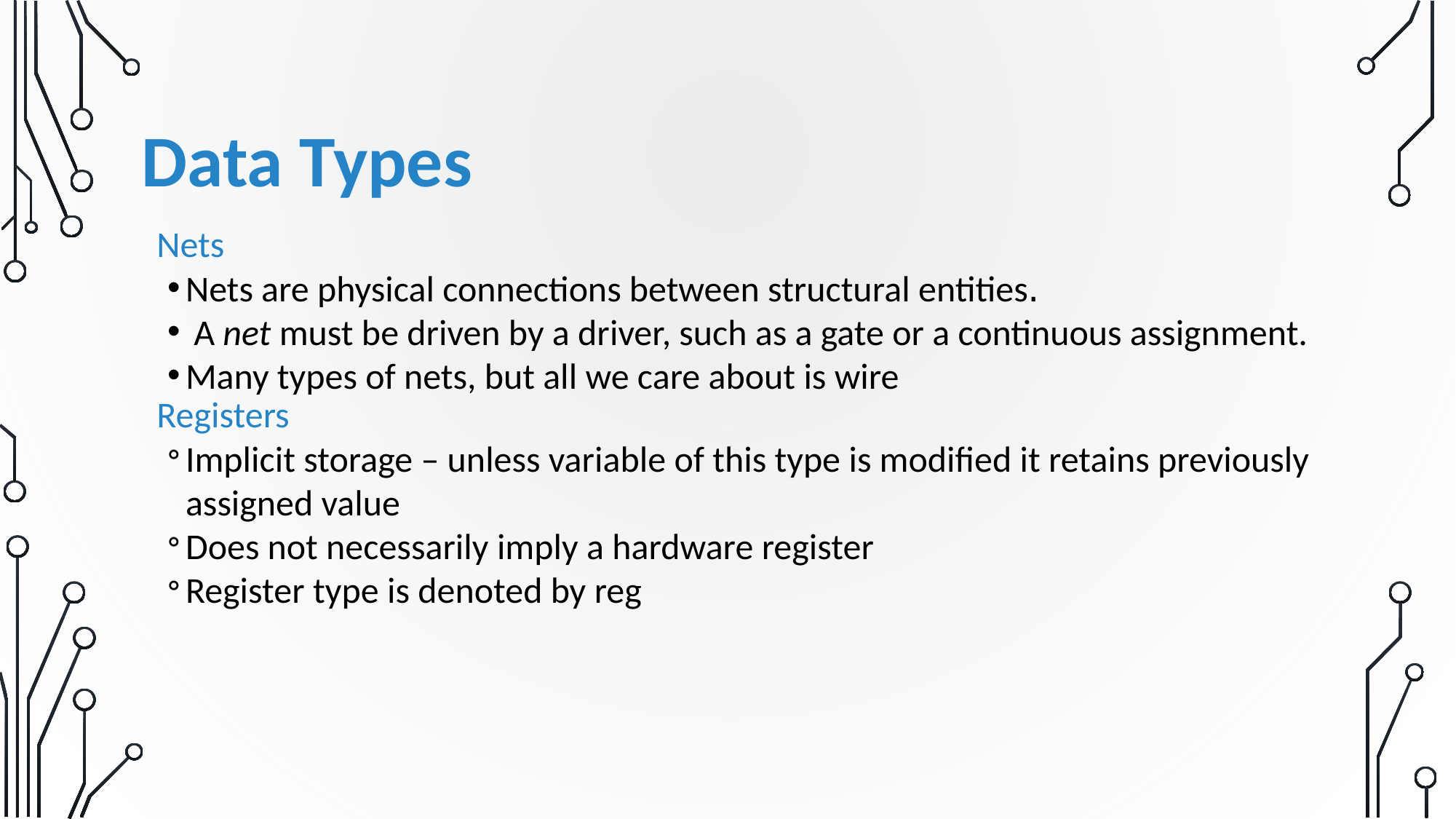

Data Types
Nets
Nets are physical connections between structural entities.
 A net must be driven by a driver, such as a gate or a continuous assignment.
Many types of nets, but all we care about is wire
Registers
Implicit storage – unless variable of this type is modified it retains previously assigned value
Does not necessarily imply a hardware register
Register type is denoted by reg